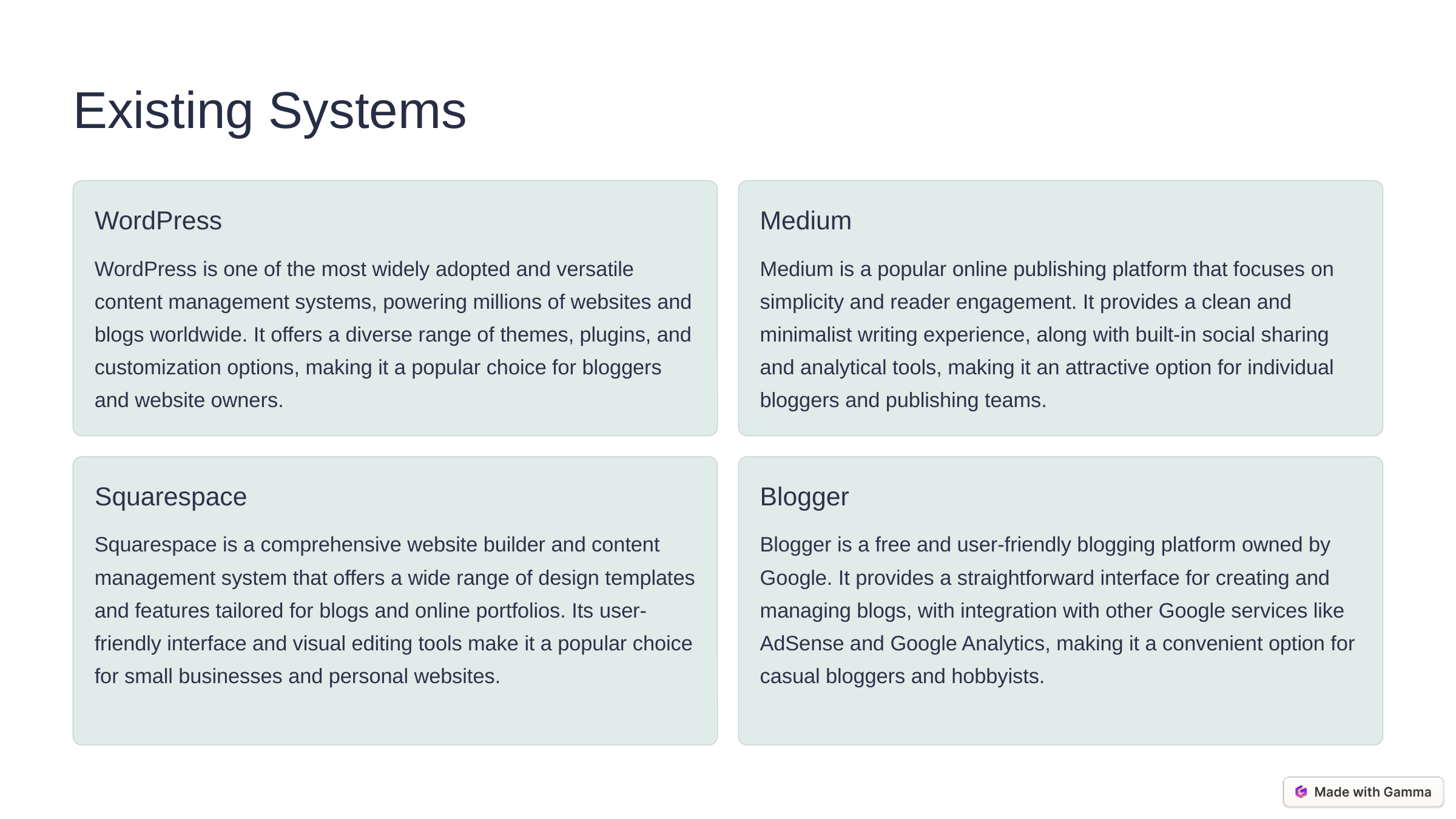

Existing Systems

WordPress
Medium
WordPress is one of the most widely adopted and versatile content management systems, powering millions of websites and blogs worldwide. It offers a diverse range of themes, plugins, and customization options, making it a popular choice for bloggers and website owners.
Medium is a popular online publishing platform that focuses on simplicity and reader engagement. It provides a clean and minimalist writing experience, along with built-in social sharing and analytical tools, making it an attractive option for individual bloggers and publishing teams.

Squarespace
Blogger
Squarespace is a comprehensive website builder and content management system that offers a wide range of design templates and features tailored for blogs and online portfolios. Its user-friendly interface and visual editing tools make it a popular choice for small businesses and personal websites.
Blogger is a free and user-friendly blogging platform owned by Google. It provides a straightforward interface for creating and managing blogs, with integration with other Google services like AdSense and Google Analytics, making it a convenient option for casual bloggers and hobbyists.